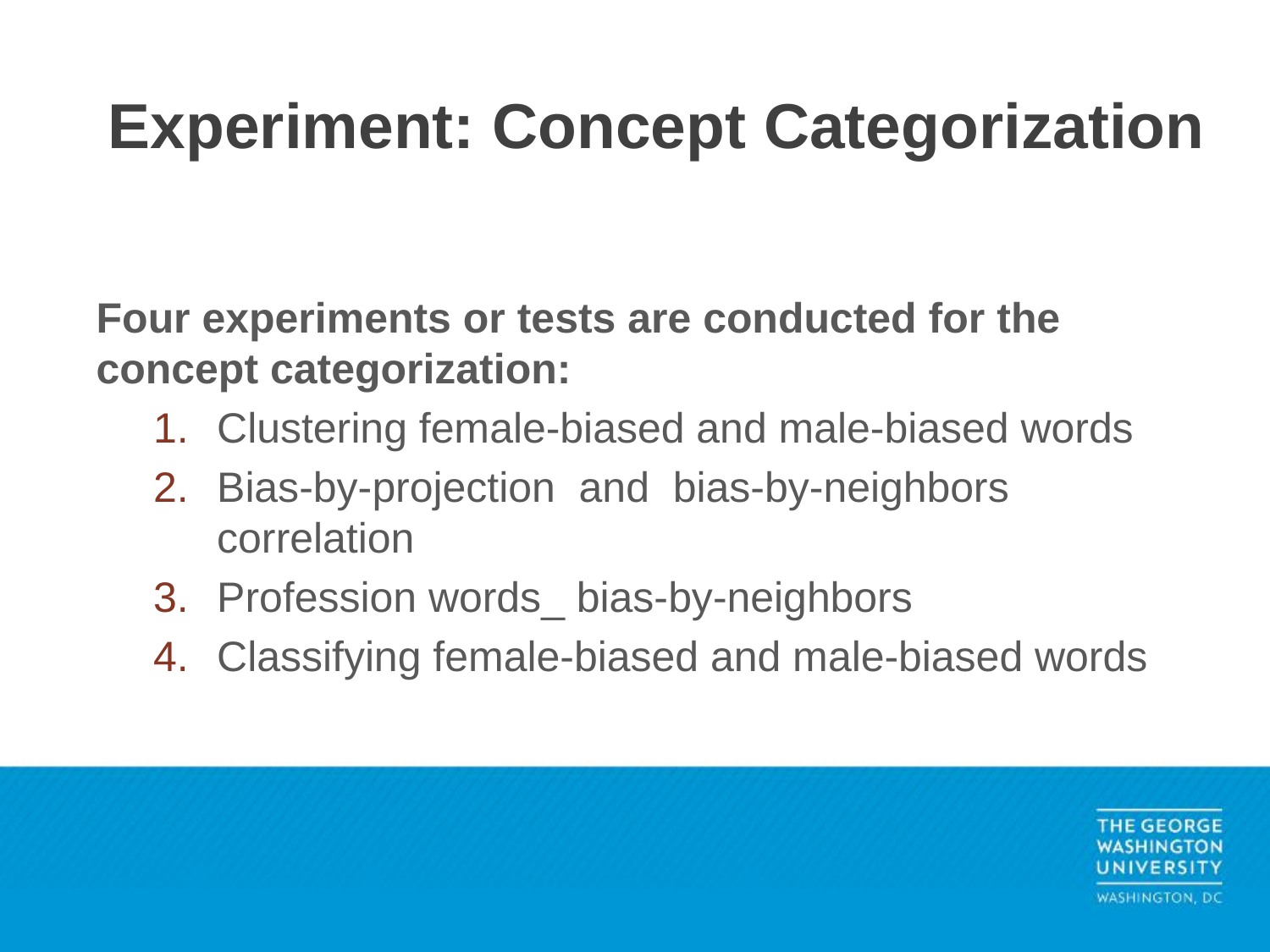

# Experiment: Concept Categorization

Four experiments or tests are conducted for the concept categorization:
Clustering female-biased and male-biased words
Bias-by-projection  and  bias-by-neighbors  correlation
Profession words_ bias-by-neighbors
Classifying female-biased and male-biased words